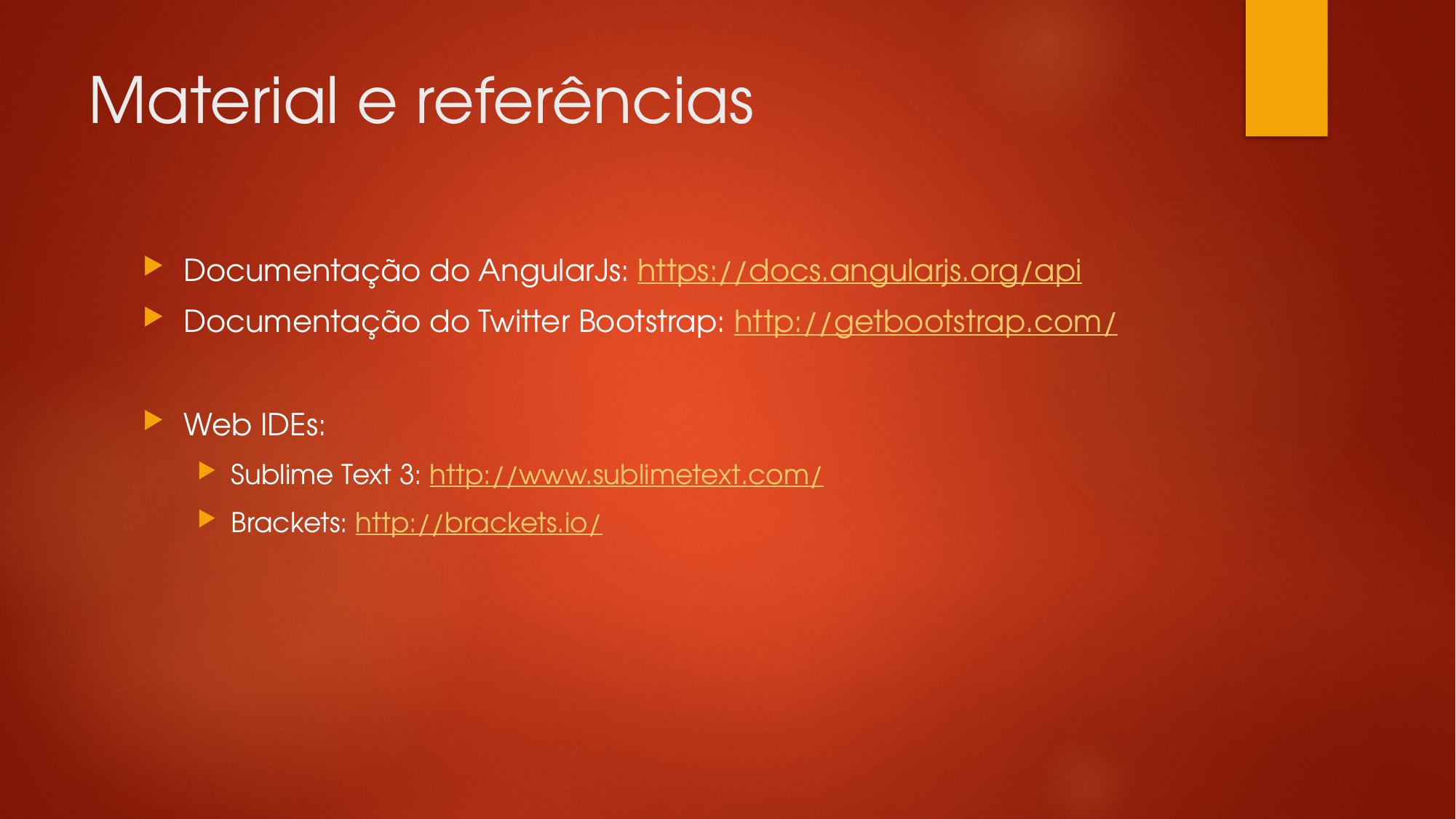

# Material e referências
Documentação do AngularJs: https://docs.angularjs.org/api
Documentação do Twitter Bootstrap: http://getbootstrap.com/

Web IDEs:
Sublime Text 3: http://www.sublimetext.com/
Brackets: http://brackets.io/